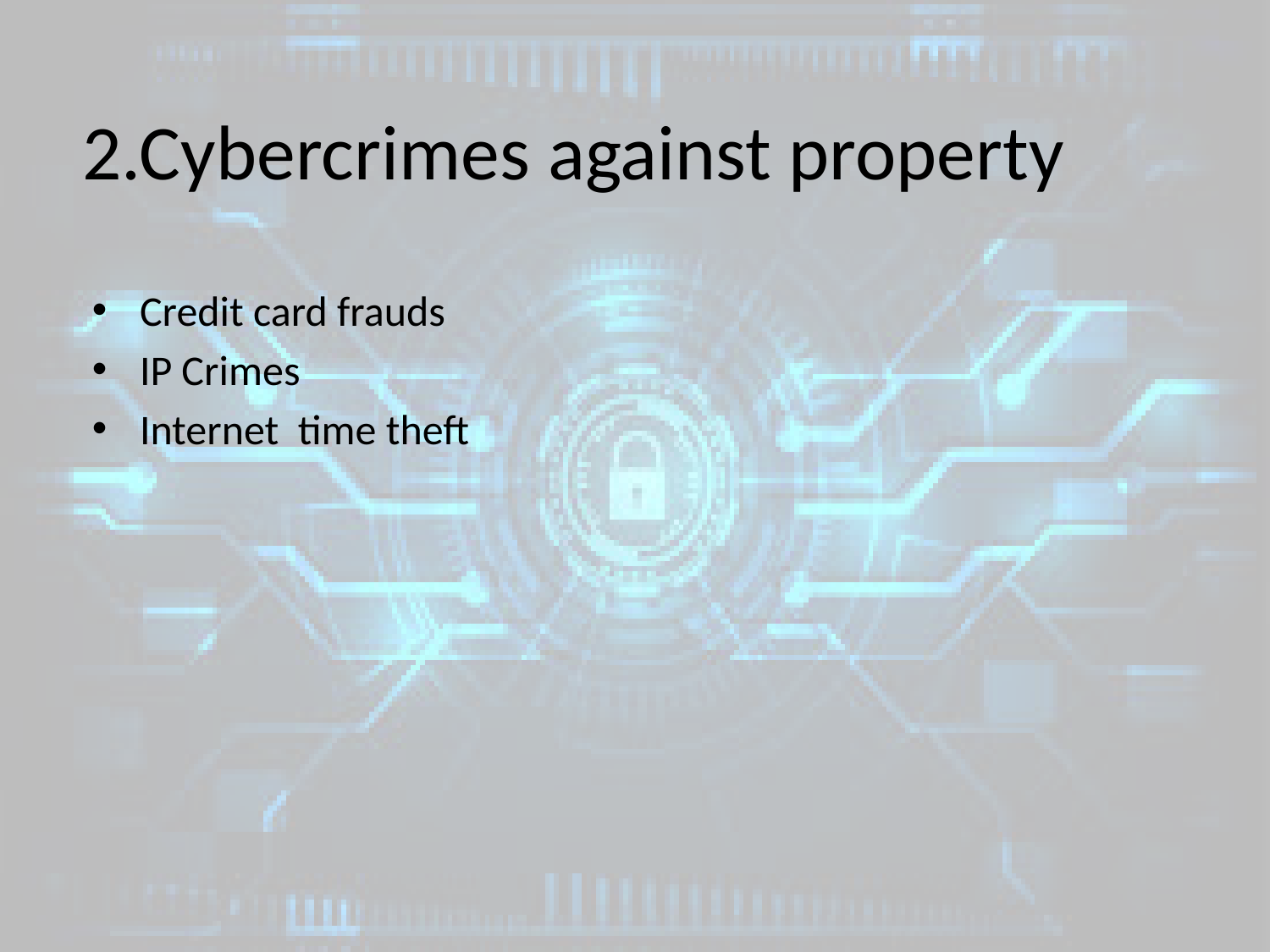

# 2.Cybercrimes against property
Credit card frauds
IP Crimes
Internet  time theft